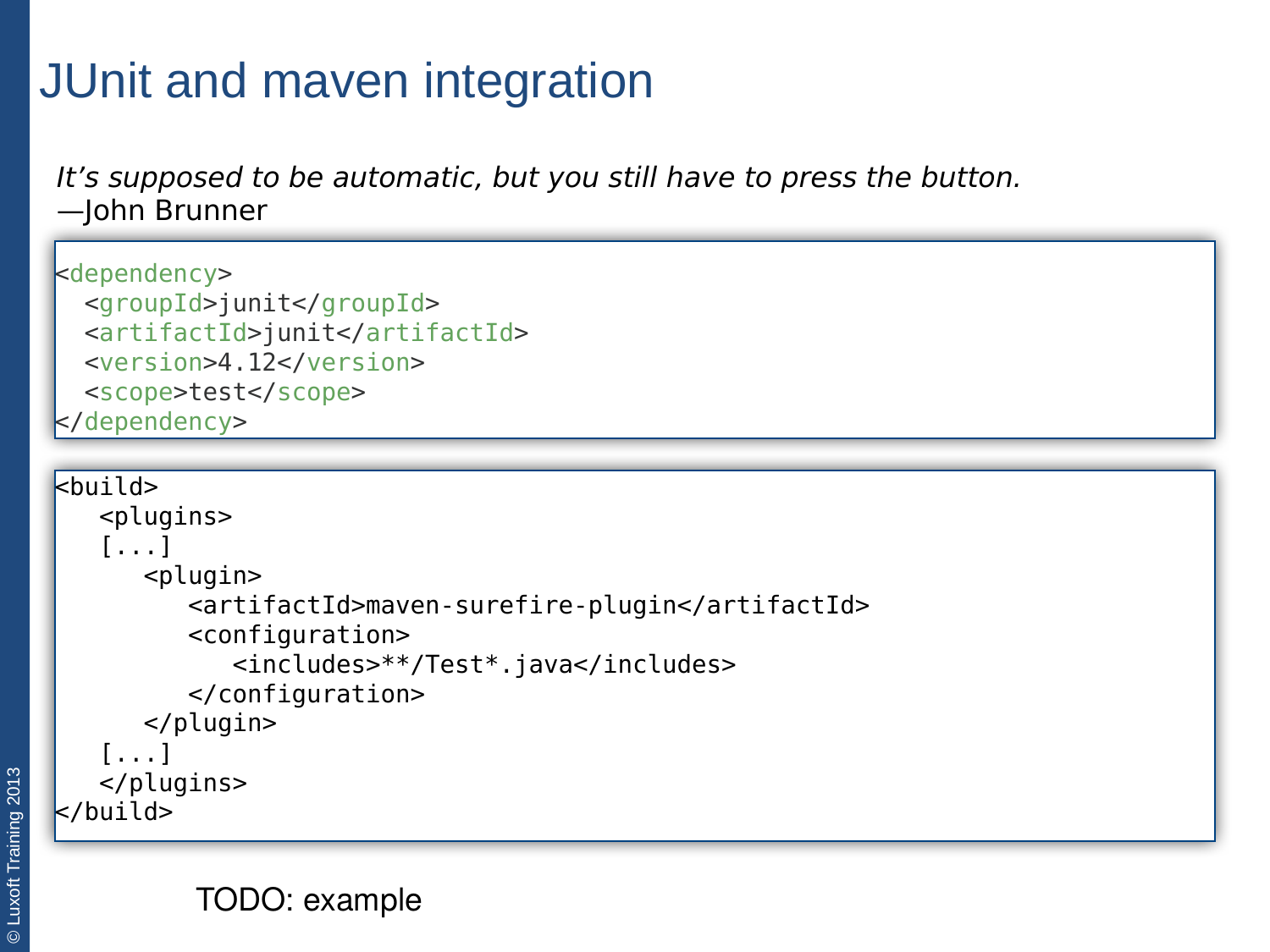

JUnit and maven integration
It’s supposed to be automatic, but you still have to press the button.
—John Brunner

<dependency>
  <groupId>junit</groupId>
  <artifactId>junit</artifactId>
  <version>4.12</version>
  <scope>test</scope>
</dependency>

<build>
   <plugins>
   [...]
      <plugin>
         <artifactId>maven-surefire-plugin</artifactId>
         <configuration>
            <includes>**/Test*.java</includes>
         </configuration>
      </plugin>
   [...]
   </plugins>
</build>
TODO: example
27
|  |
| --- |